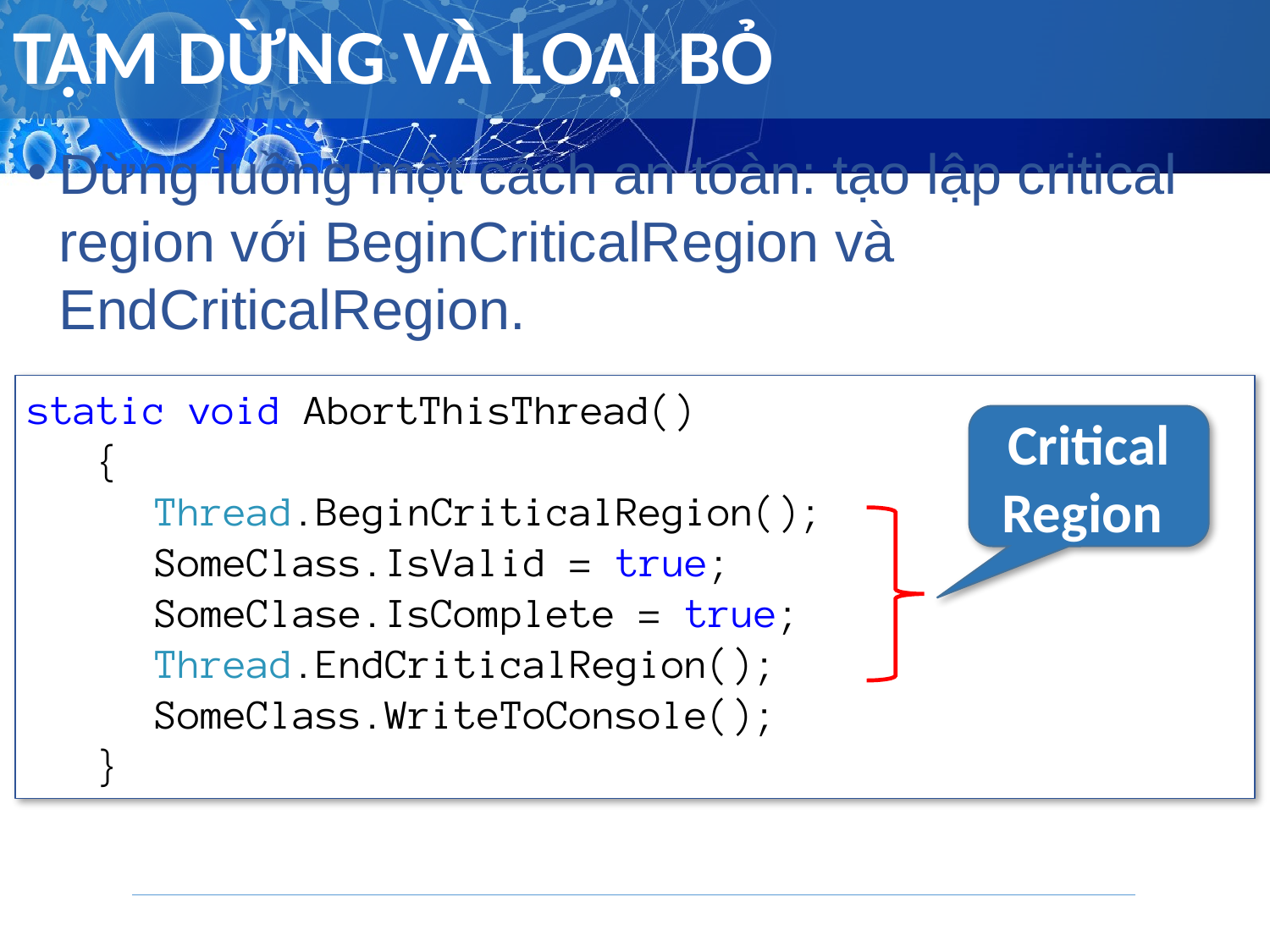

# TẠM DỪNG VÀ LOẠI BỎ
Dừng luồng một cách an toàn: tạo lập critical region với BeginCriticalRegion và EndCriticalRegion.
static void AbortThisThread()
   {
	Thread.BeginCriticalRegion();
	SomeClass.IsValid = true;
	SomeClase.IsComplete = true;
	Thread.EndCriticalRegion();
	SomeClass.WriteToConsole();
   }
Critical
Region